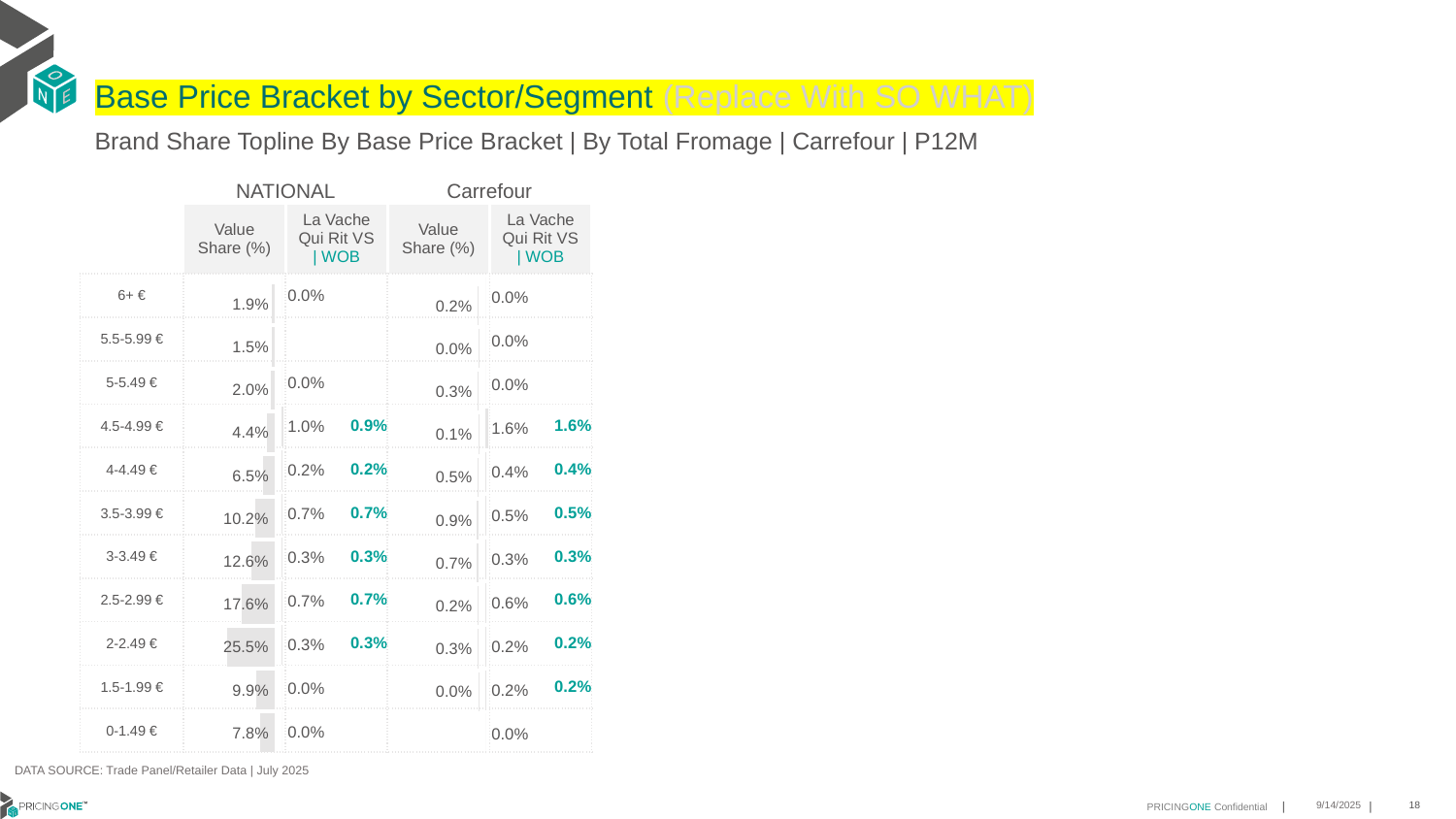

# Base Price Bracket by Sector/Segment (Replace With SO WHAT)
Brand Share Topline By Base Price Bracket | By Total Fromage | Carrefour | P12M
|  | NATIONAL |  | Carrefour |  |
| --- | --- | --- | --- | --- |
|  | Value Share (%) | La Vache Qui Rit VS | WOB | Value Share (%) | La Vache Qui Rit VS | WOB |
| 6+ € |  |  |  |  |
| 5.5-5.99 € |  |  |  |  |
| 5-5.49 € |  |  |  |  |
| 4.5-4.99 € |  | 0.9% |  | 1.6% |
| 4-4.49 € |  | 0.2% |  | 0.4% |
| 3.5-3.99 € |  | 0.7% |  | 0.5% |
| 3-3.49 € |  | 0.3% |  | 0.3% |
| 2.5-2.99 € |  | 0.7% |  | 0.6% |
| 2-2.49 € |  | 0.3% |  | 0.2% |
| 1.5-1.99 € |  |  |  | 0.2% |
| 0-1.49 € |  |  |  |  |

### Chart

| Category | Value Share NATIONAL |
|---|---|
| 6+ € | 1.7153555707729703e-08 |
| 5.5-5.99 € | None |
| 5-5.49 € | 8.598219798499514e-08 |
| 4.5-4.99 € | 0.00952786168172719 |
| 4-4.49 € | 0.001594827612528732 |
| 3.5-3.99 € | 0.007150901400826601 |
| 3-3.49 € | 0.0026931181094080954 |
| 2.5-2.99 € | 0.006850399193774648 |
| 2-2.49 € | 0.0028598150772591348 |
| 1.5-1.99 € | 3.851402095278012e-06 |
| 0-1.49 € | 6.61655527536404e-06 |

### Chart

| Category | Value Share |
|---|---|
| 6+ € | 0.018797801642155172 |
| 5.5-5.99 € | 0.015499323616429533 |
| 5-5.49 € | 0.020328229017232035 |
| 4.5-4.99 € | 0.04426378969025742 |
| 4-4.49 € | 0.06509450789254996 |
| 3.5-3.99 € | 0.10204826864942468 |
| 3-3.49 € | 0.12638325694294628 |
| 2.5-2.99 € | 0.1760557863873334 |
| 2-2.49 € | 0.25472703021903487 |
| 1.5-1.99 € | 0.09896421392959569 |
| 0-1.49 € | 0.07783779201304099 |

### Chart

| Category | Value Share |
|---|---|
| 6+ € | 2.5956247769890692e-06 |
| 5.5-5.99 € | 6.084475673463985e-07 |
| 5-5.49 € | 4.218987977290594e-06 |
| 4.5-4.99 € | 0.01597904123193365 |
| 4-4.49 € | 0.003917576852268922 |
| 3.5-3.99 € | 0.005462274682033424 |
| 3-3.49 € | 0.0027437736051859835 |
| 2.5-2.99 € | 0.0063472823685013615 |
| 2-2.49 € | 0.001974670789438802 |
| 1.5-1.99 € | 0.0017712159591666999 |
| 0-1.49 € | 2.028074922416882e-05 |

### Chart

| Category | Value Share |
|---|---|
| 6+ € | 0.001730827586005566 |
| 5.5-5.99 € | 0.0004046050869746881 |
| 5-5.49 € | 0.0028497099720507916 |
| 4.5-4.99 € | 0.0009848533050039476 |
| 4-4.49 € | 0.004562087169658495 |
| 3.5-3.99 € | 0.009415266946315106 |
| 3-3.49 € | 0.007089313658360362 |
| 2.5-2.99 € | 0.0018401361323776464 |
| 2-2.49 € | 0.0032140383391292813 |
| 1.5-1.99 € | 0.00043097407546552097 |
| 0-1.49 € | None |
DATA SOURCE: Trade Panel/Retailer Data | July 2025

9/14/2025
18